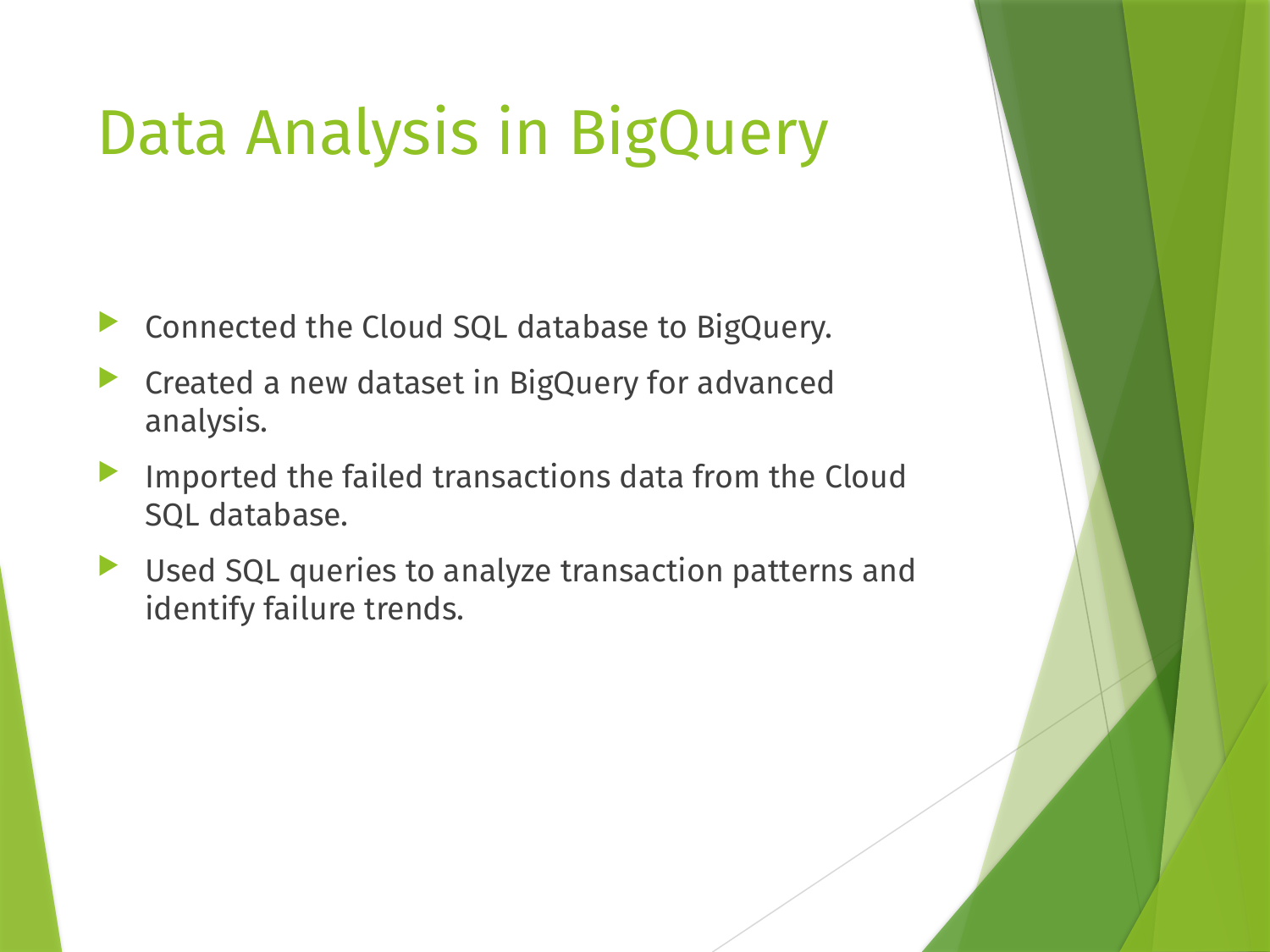

# Data Analysis in BigQuery
Connected the Cloud SQL database to BigQuery.
Created a new dataset in BigQuery for advanced analysis.
Imported the failed transactions data from the Cloud SQL database.
Used SQL queries to analyze transaction patterns and identify failure trends.